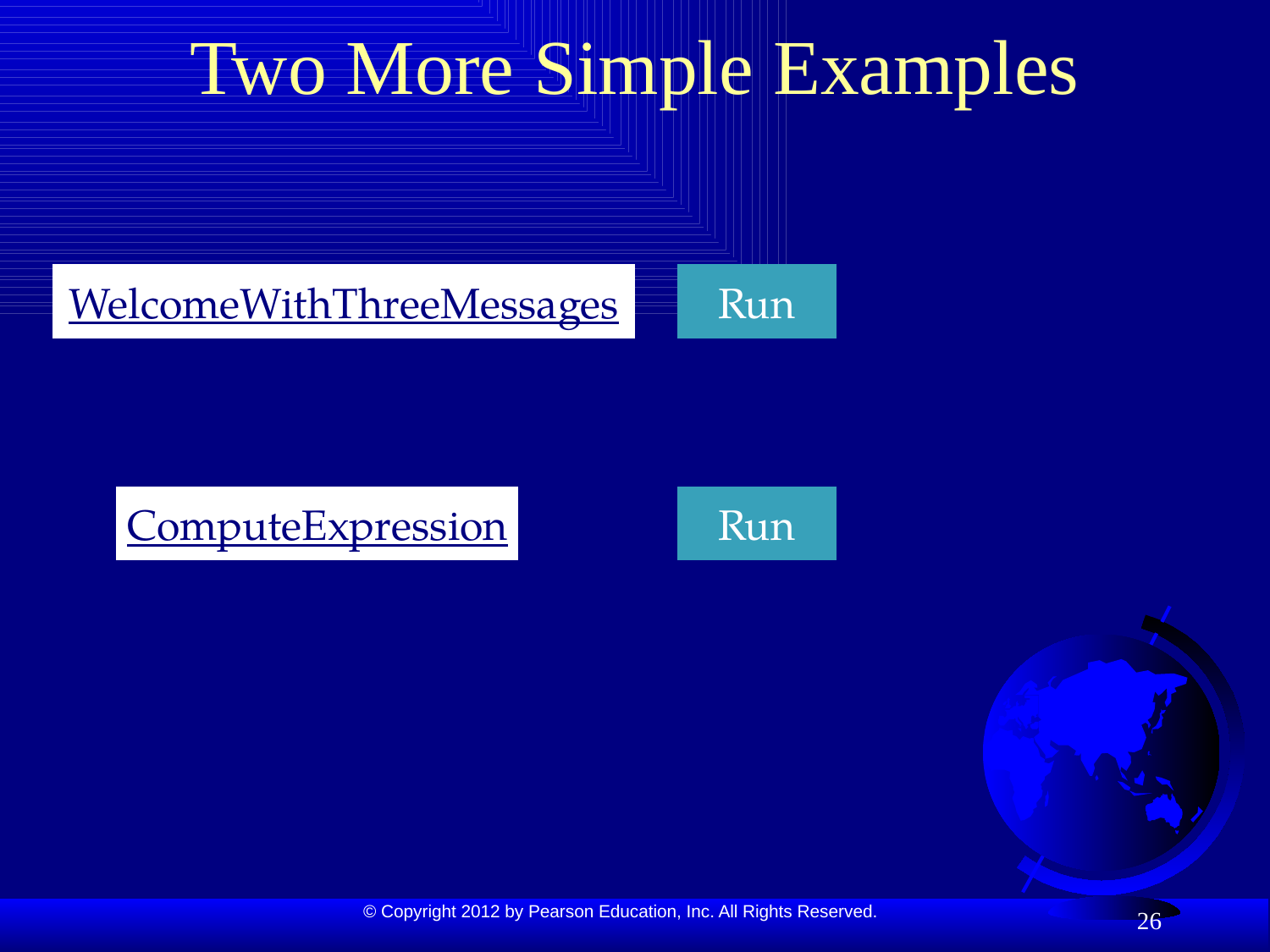

# Two More Simple Examples
WelcomeWithThreeMessages
Run
ComputeExpression
Run
26